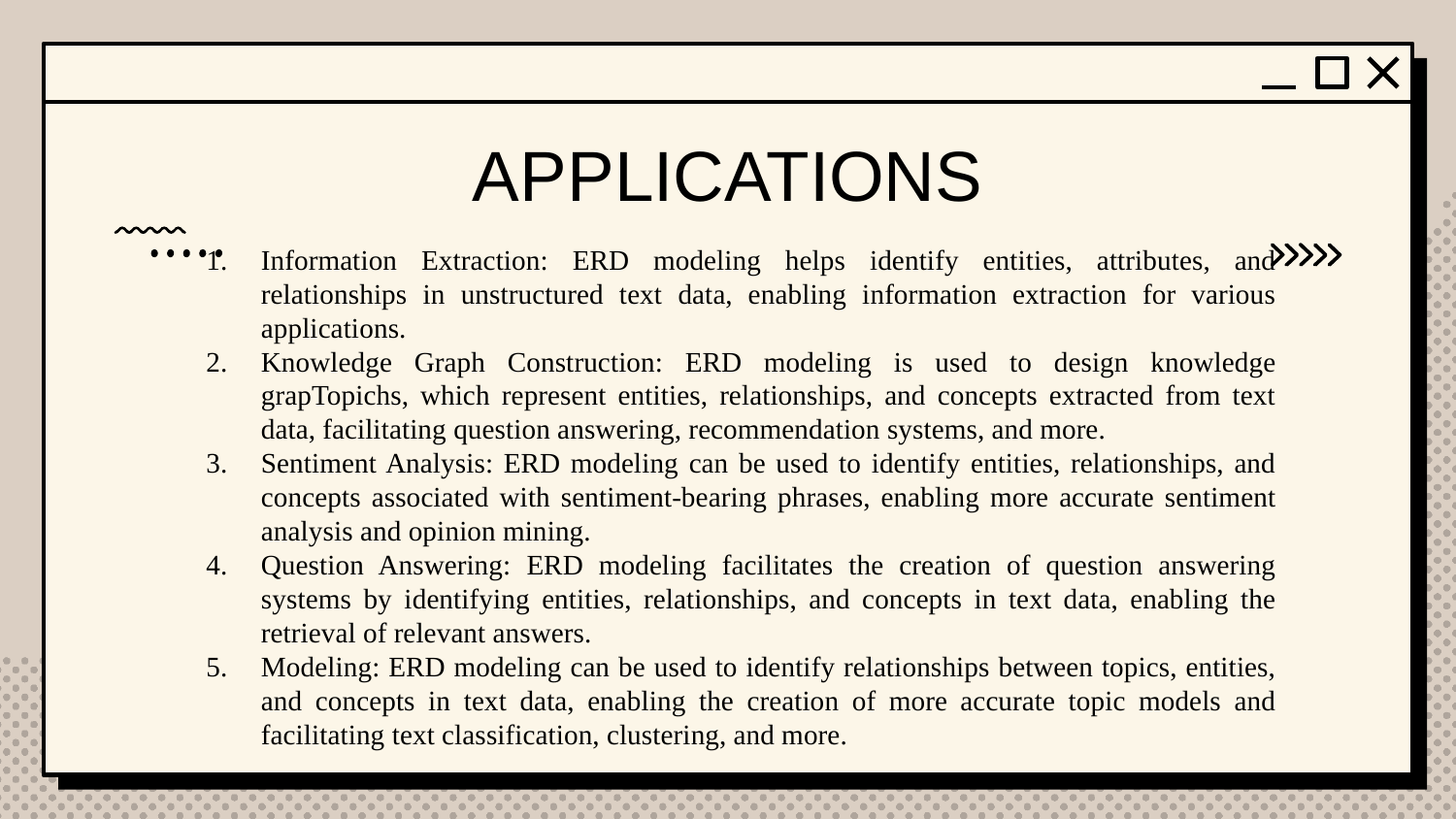

# APPLICATIONS

Information Extraction: ERD modeling helps identify entities, attributes, and relationships in unstructured text data, enabling information extraction for various applications.
Knowledge Graph Construction: ERD modeling is used to design knowledge grapTopichs, which represent entities, relationships, and concepts extracted from text data, facilitating question answering, recommendation systems, and more.
Sentiment Analysis: ERD modeling can be used to identify entities, relationships, and concepts associated with sentiment-bearing phrases, enabling more accurate sentiment analysis and opinion mining.
Question Answering: ERD modeling facilitates the creation of question answering systems by identifying entities, relationships, and concepts in text data, enabling the retrieval of relevant answers.
Modeling: ERD modeling can be used to identify relationships between topics, entities, and concepts in text data, enabling the creation of more accurate topic models and facilitating text classification, clustering, and more.